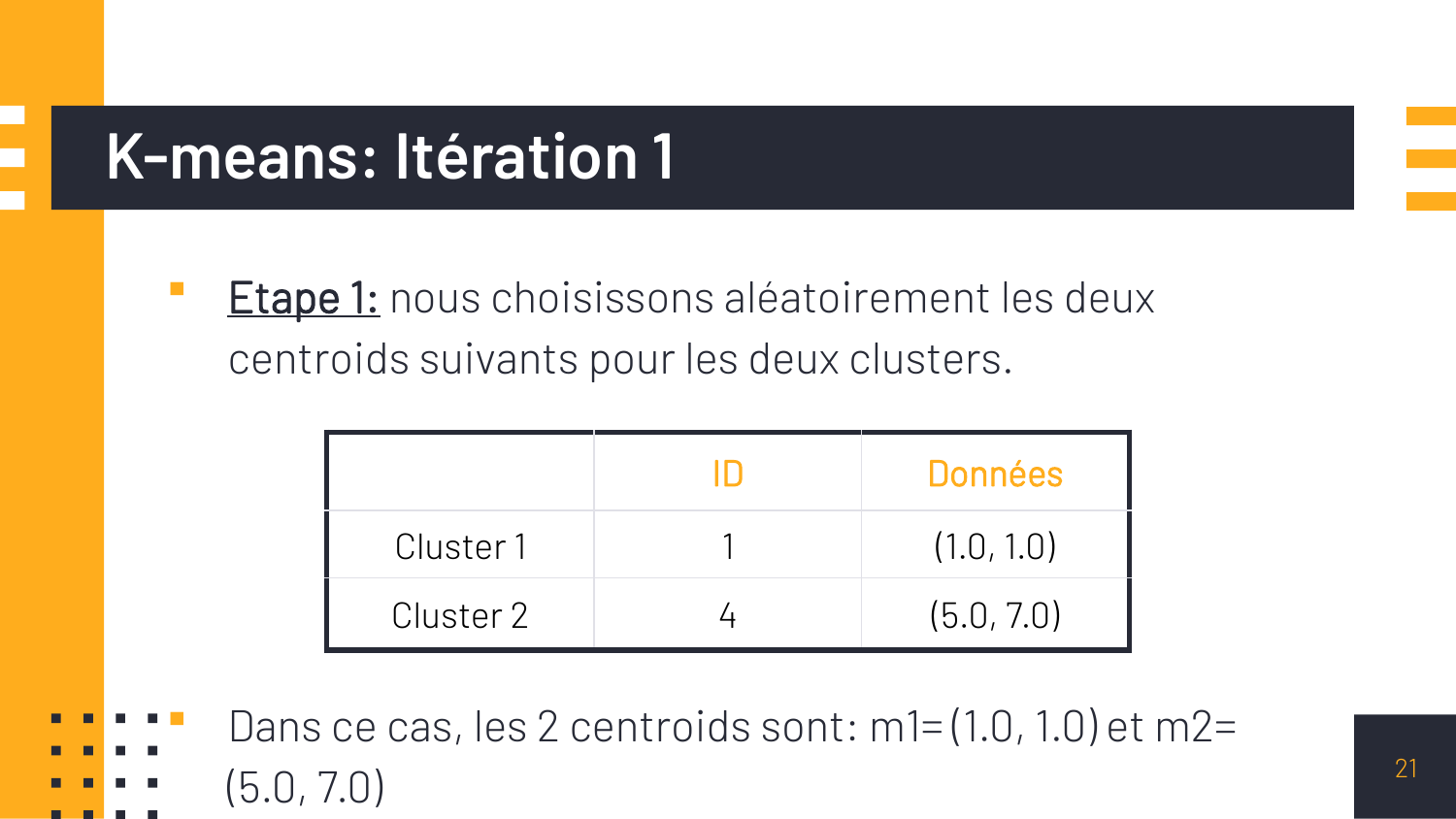

# K-means: Itération 1
Etape 1: nous choisissons aléatoirement les deux centroids suivants pour les deux clusters.

Dans ce cas, les 2 centroids sont: m1= (1.0, 1.0) et m2= (5.0, 7.0)

|  | ID | Données |
| --- | --- | --- |
| Cluster 1 | 1 | (1.0, 1.0) |
| Cluster 2 | 4 | (5.0, 7.0) |
21